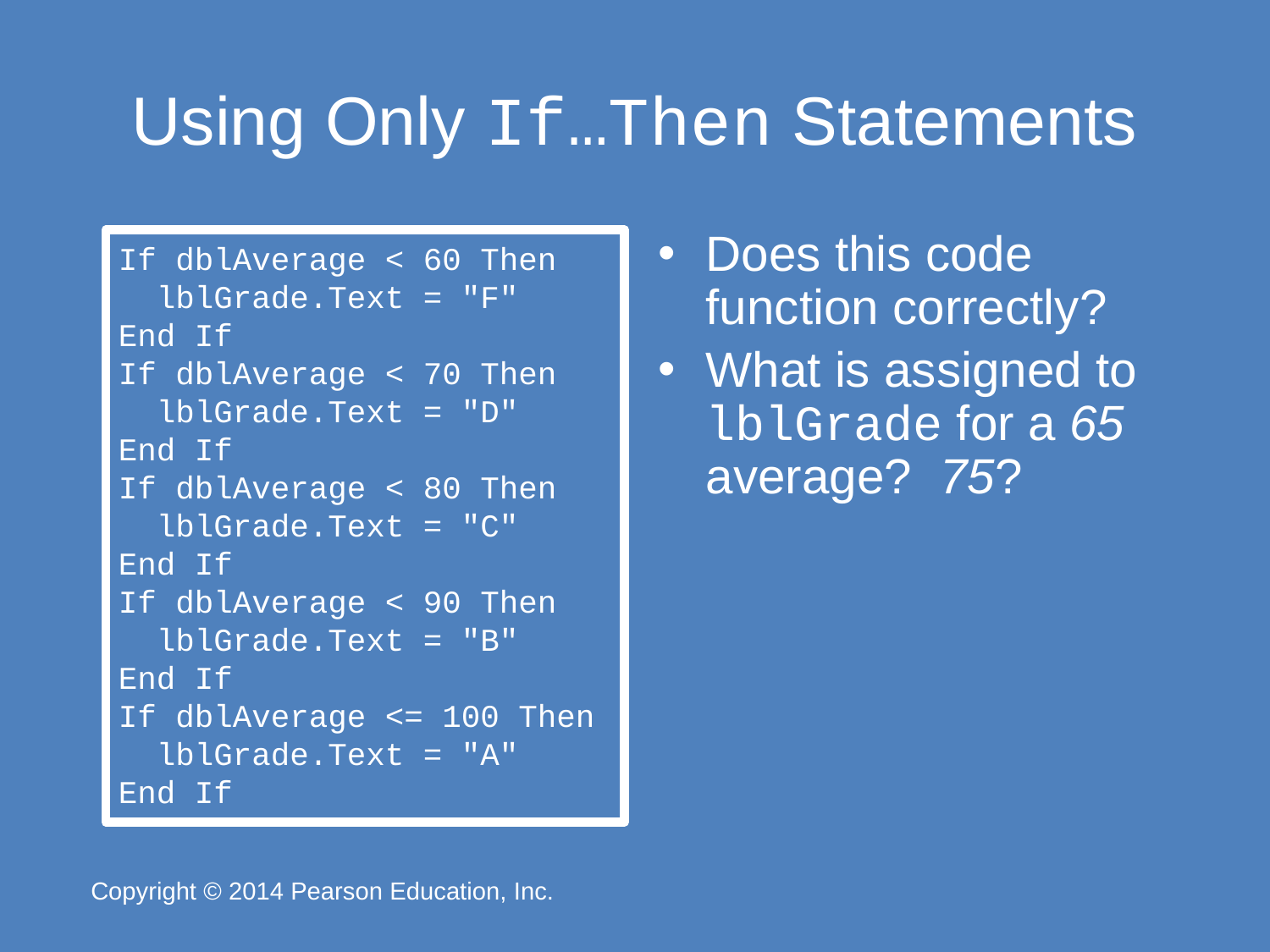

# Using Only If…Then Statements
Does this code function correctly?
What is assigned to lblGrade for a 65 average?  75?

If dblAverage < 60 Then
  lblGrade.Text = "F"
End If
If dblAverage < 70 Then
  lblGrade.Text = "D"
End If
If dblAverage < 80 Then
  lblGrade.Text = "C"
End If
If dblAverage < 90 Then
  lblGrade.Text = "B"
End If
If dblAverage <= 100 Then
  lblGrade.Text = "A"
End If